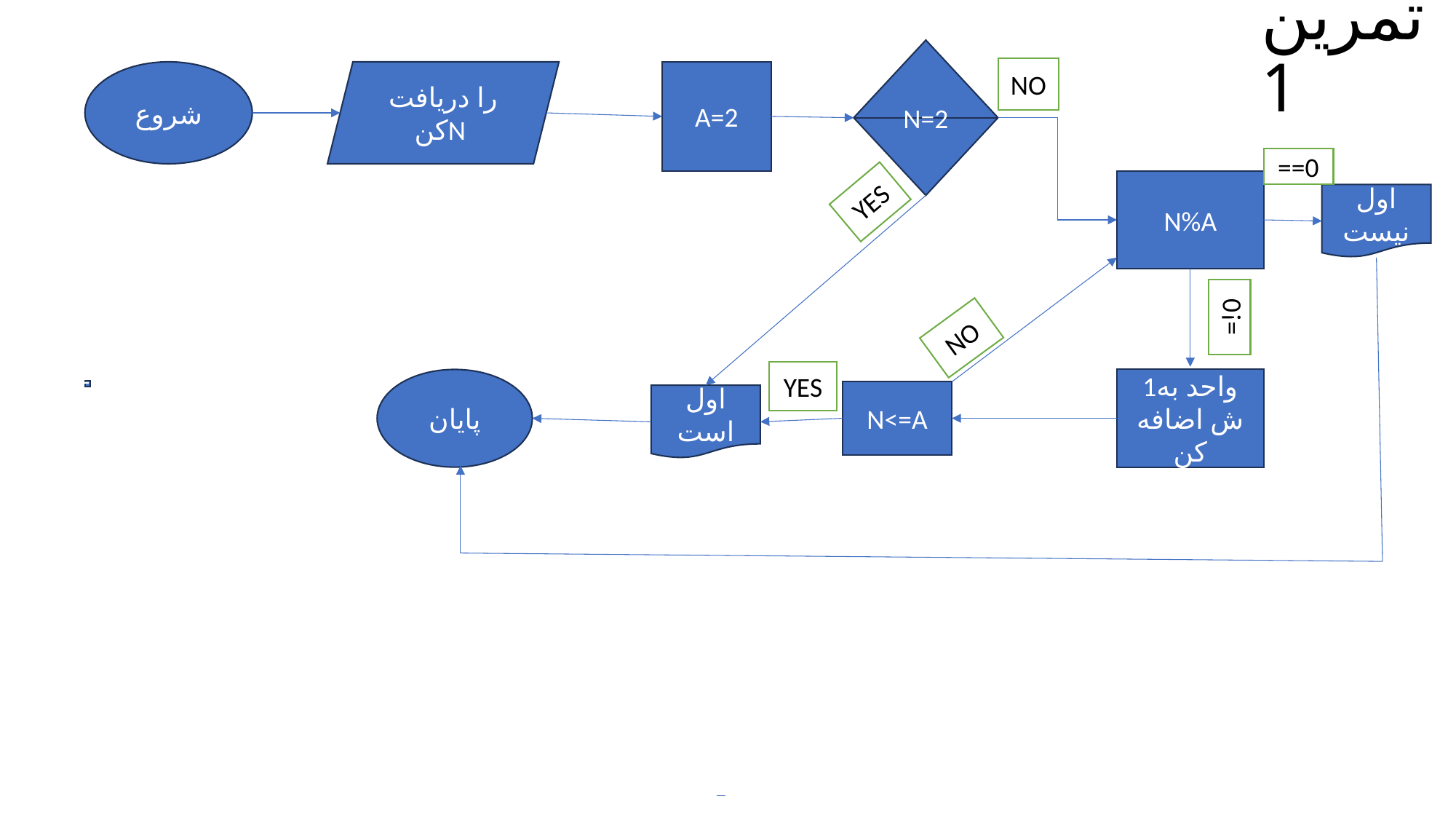

# تمرین 1
N=2
NO
شروع
را دریافت کنN
A=2
==0
N%A
YES
اول نیست
=!0
NO
YES
پایان
1واحد به ش اضافه کن
==0
N<=A
اول است